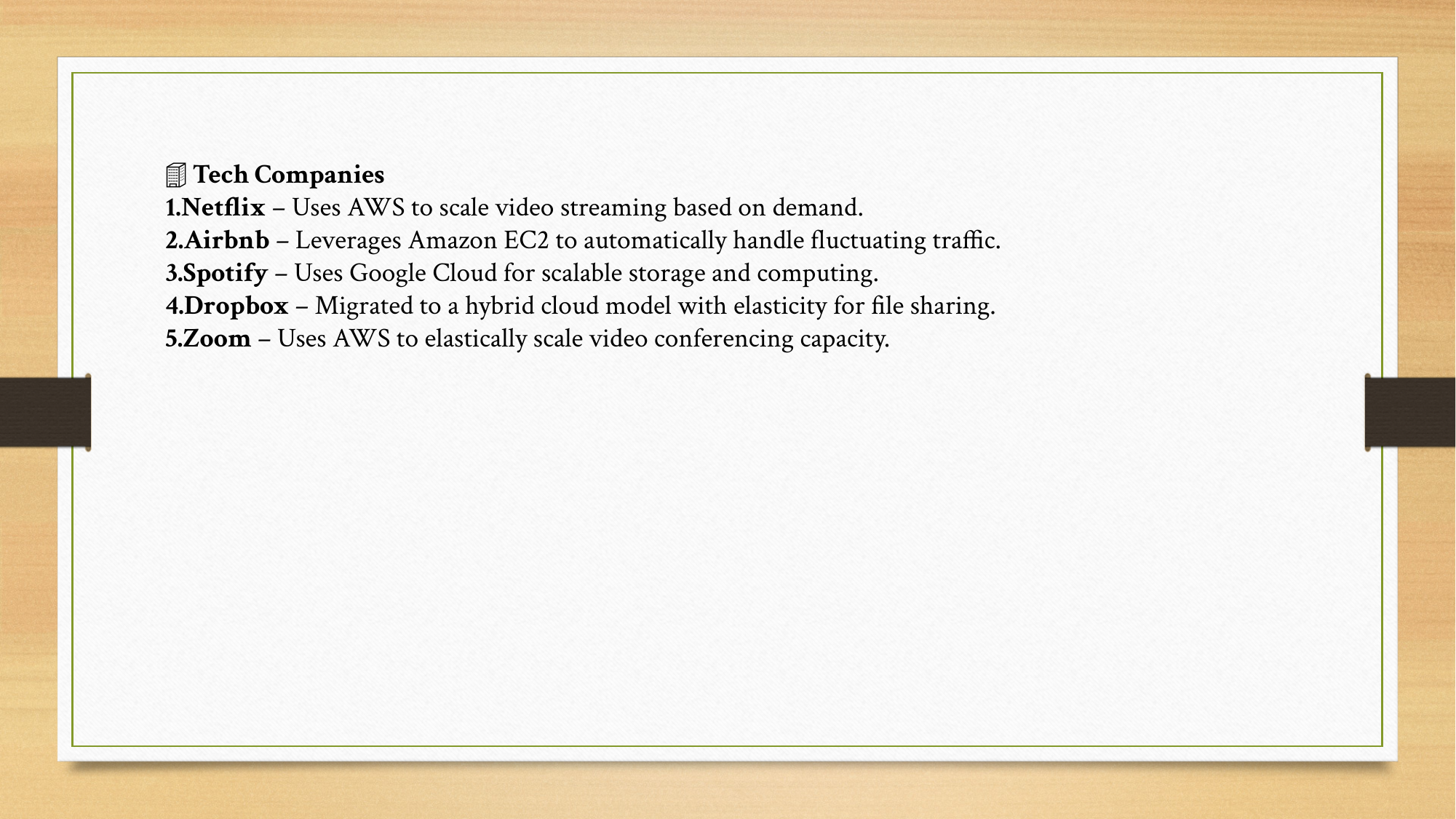

🏢 Tech Companies
Netflix – Uses AWS to scale video streaming based on demand.
Airbnb – Leverages Amazon EC2 to automatically handle fluctuating traffic.
Spotify – Uses Google Cloud for scalable storage and computing.
Dropbox – Migrated to a hybrid cloud model with elasticity for file sharing.
Zoom – Uses AWS to elastically scale video conferencing capacity.